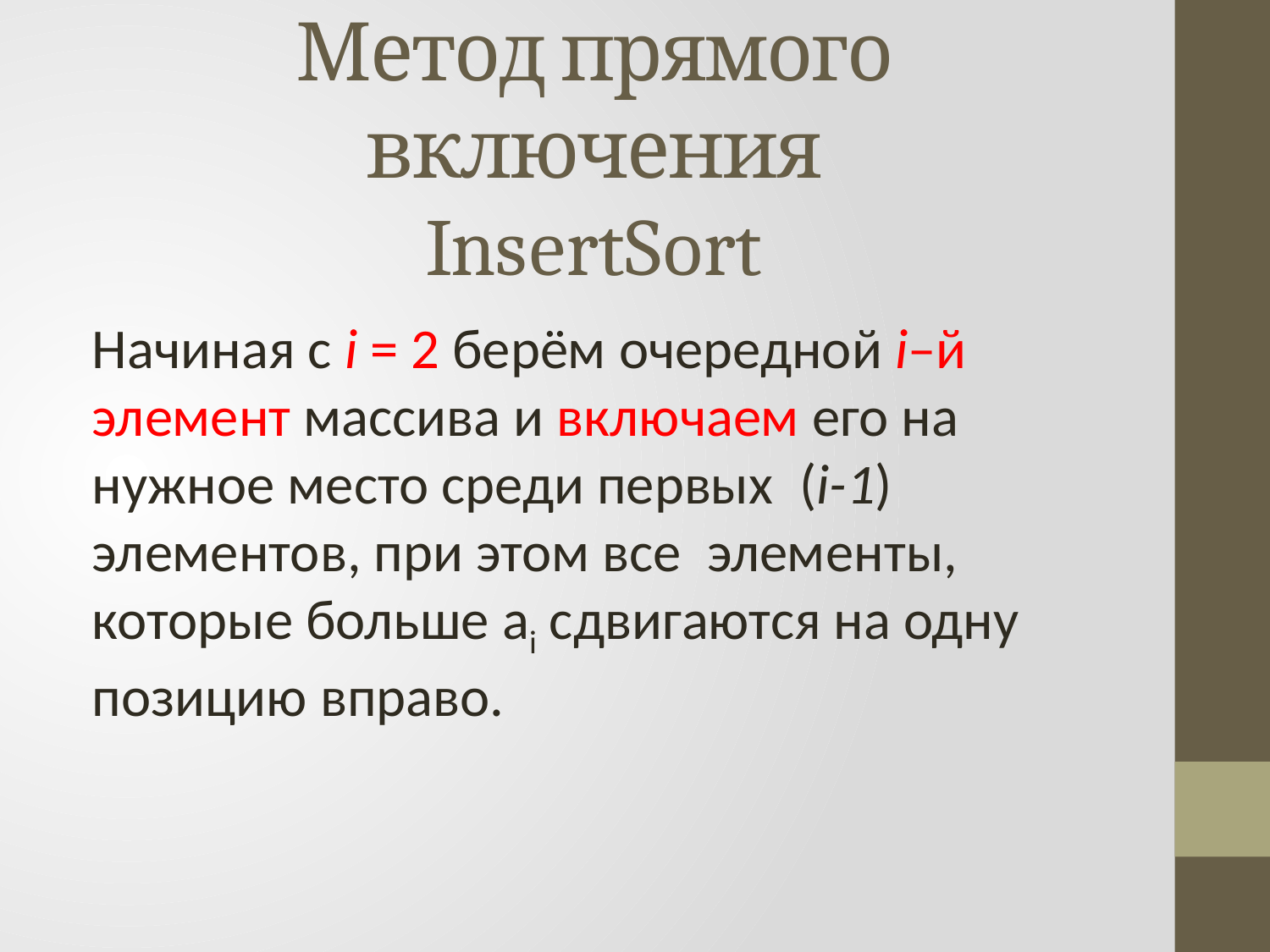

# Метод прямого включения InsertSort
Начиная с i = 2 берём очередной i–й элемент массива и включаем его на нужное место среди первых  (i-1) элементов, при этом все  элементы, которые больше ai сдвигаются на одну позицию вправо.